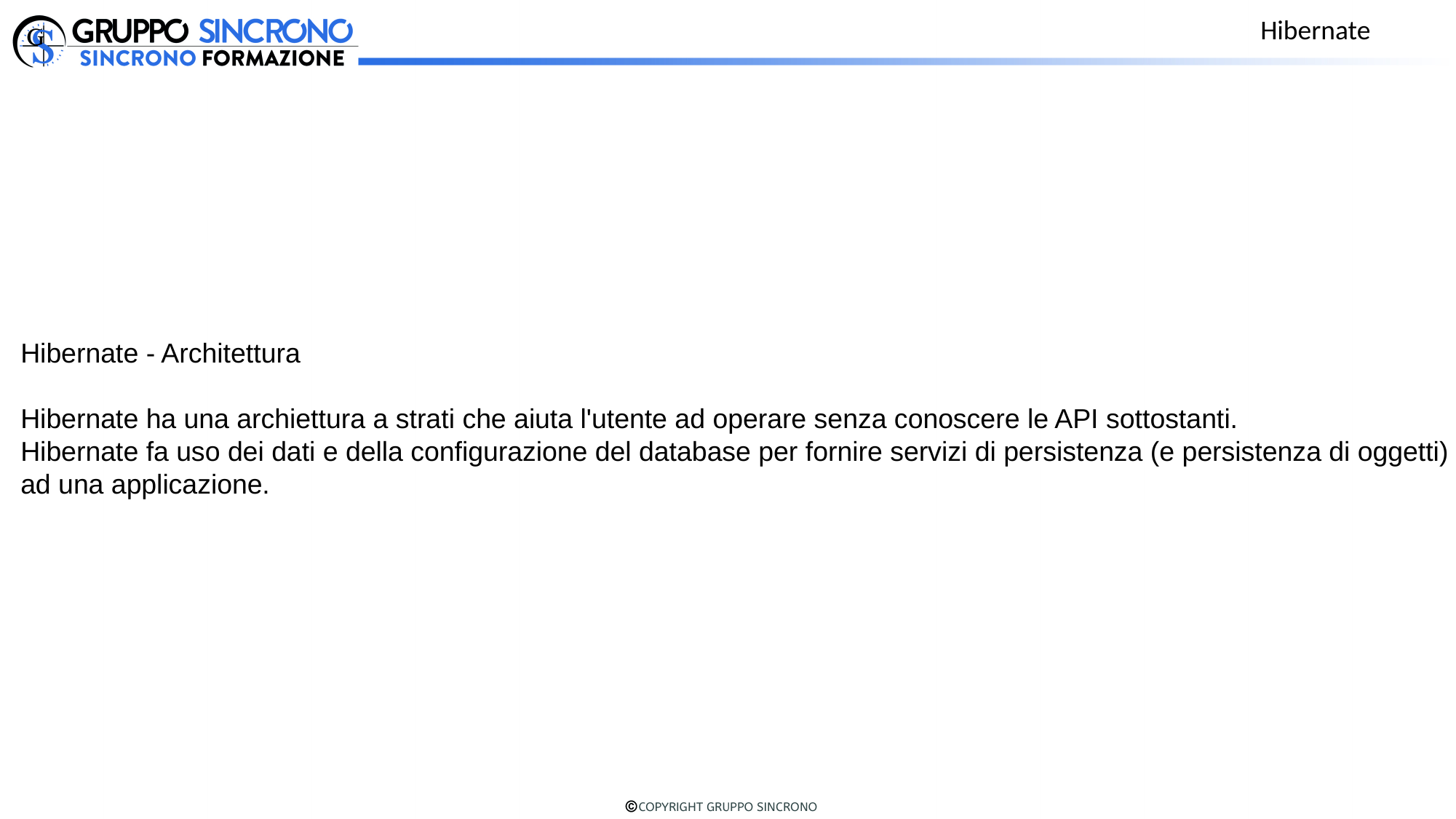

Hibernate
Hibernate - Architettura

Hibernate ha una archiettura a strati che aiuta l'utente ad operare senza conoscere le API sottostanti.
Hibernate fa uso dei dati e della configurazione del database per fornire servizi di persistenza (e persistenza di oggetti) ad una applicazione.